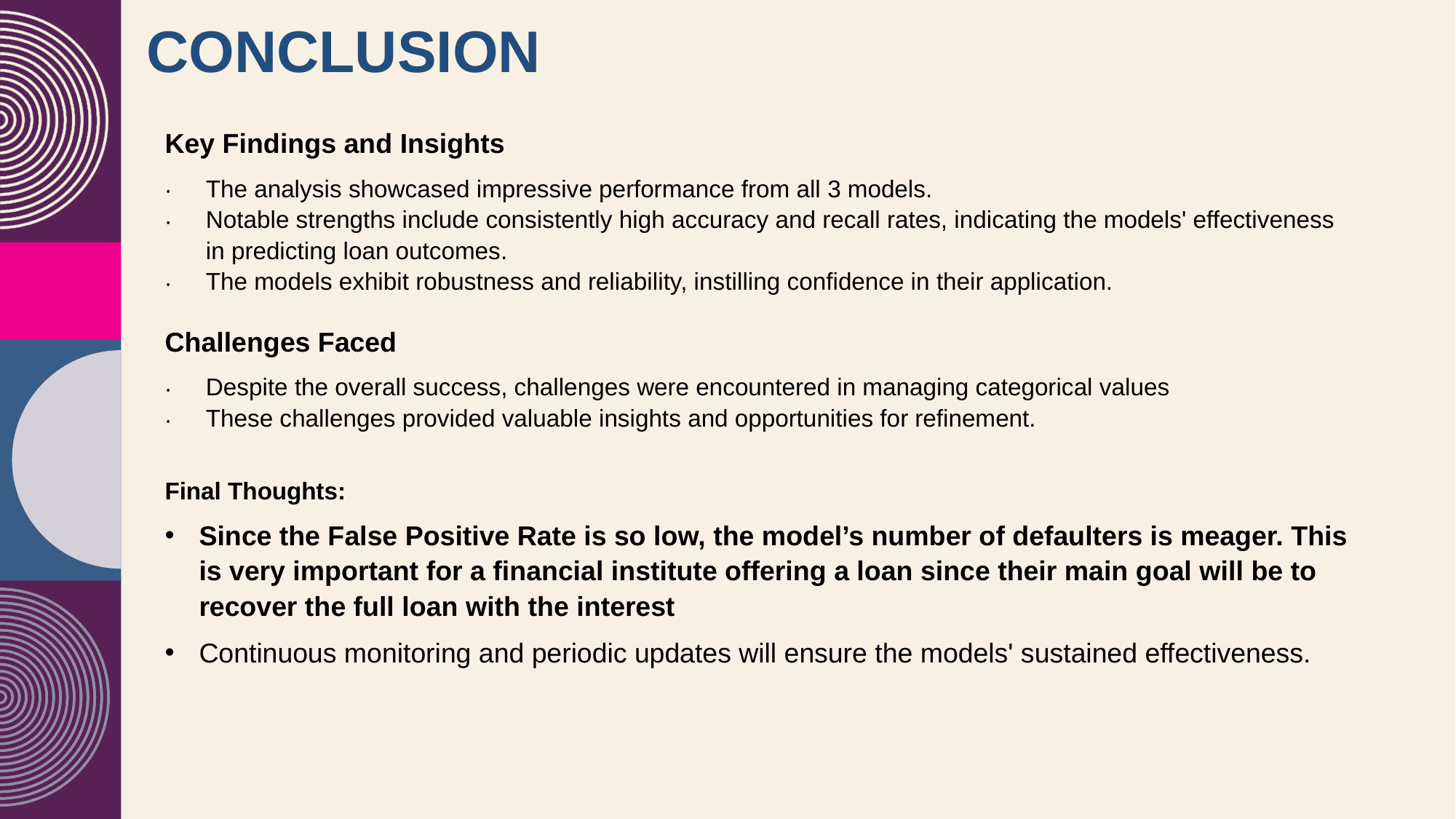

# CONCLUSION
Key Findings and Insights
The analysis showcased impressive performance from all 3 models.
Notable strengths include consistently high accuracy and recall rates, indicating the models' effectiveness in predicting loan outcomes.
The models exhibit robustness and reliability, instilling confidence in their application.

Challenges Faced
Despite the overall success, challenges were encountered in managing categorical values
These challenges provided valuable insights and opportunities for refinement.

Final Thoughts:
Since the False Positive Rate is so low, the model’s number of defaulters is meager. This is very important for a financial institute offering a loan since their main goal will be to recover the full loan with the interest
Continuous monitoring and periodic updates will ensure the models' sustained effectiveness.